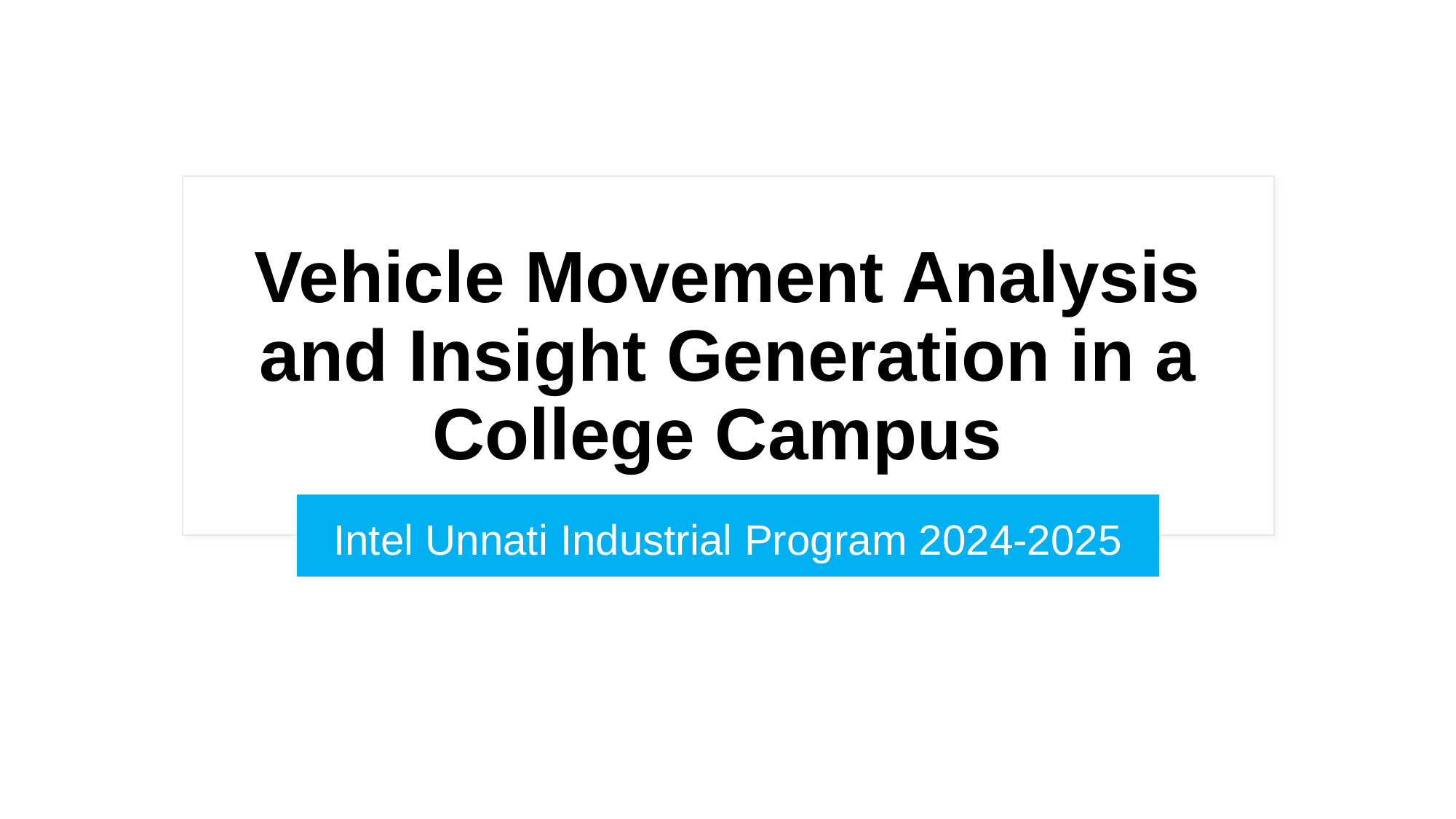

# Vehicle Movement Analysis and Insight Generation in a College Campus
Intel Unnati Industrial Program 2024-2025